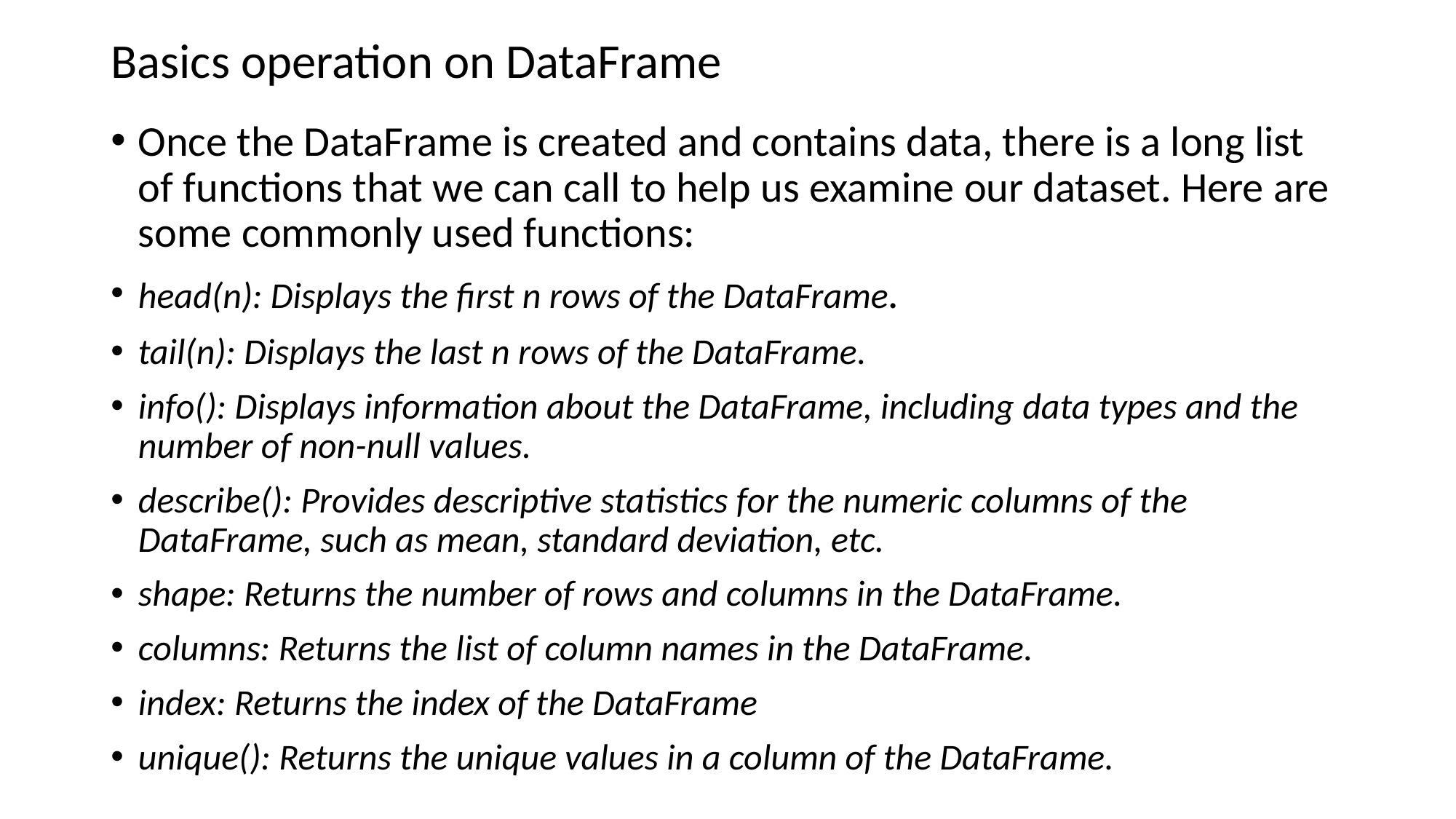

# Basics operation on DataFrame
Once the DataFrame is created and contains data, there is a long list of functions that we can call to help us examine our dataset. Here are some commonly used functions:
head(n): Displays the first n rows of the DataFrame.
tail(n): Displays the last n rows of the DataFrame.
info(): Displays information about the DataFrame, including data types and the number of non-null values.
describe(): Provides descriptive statistics for the numeric columns of the DataFrame, such as mean, standard deviation, etc.
shape: Returns the number of rows and columns in the DataFrame.
columns: Returns the list of column names in the DataFrame.
index: Returns the index of the DataFrame
unique(): Returns the unique values in a column of the DataFrame.